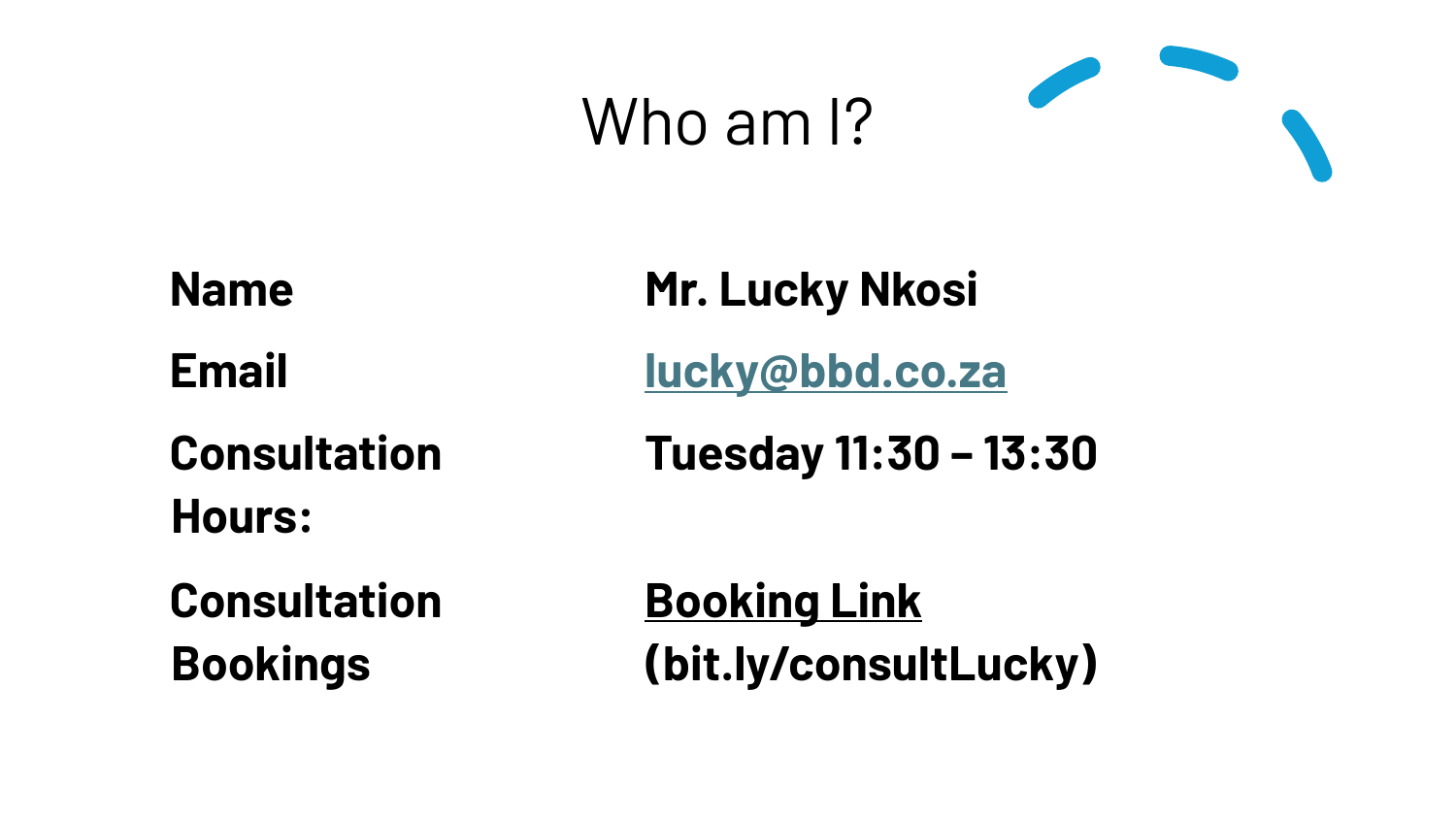

# Who am I?

| Name | Mr. Lucky Nkosi |
| --- | --- |
| Email | lucky@bbd.co.za |
| Consultation Hours: | Tuesday 11:30 – 13:30 |
| Consultation Bookings | Booking Link (bit.ly/consultLucky) |